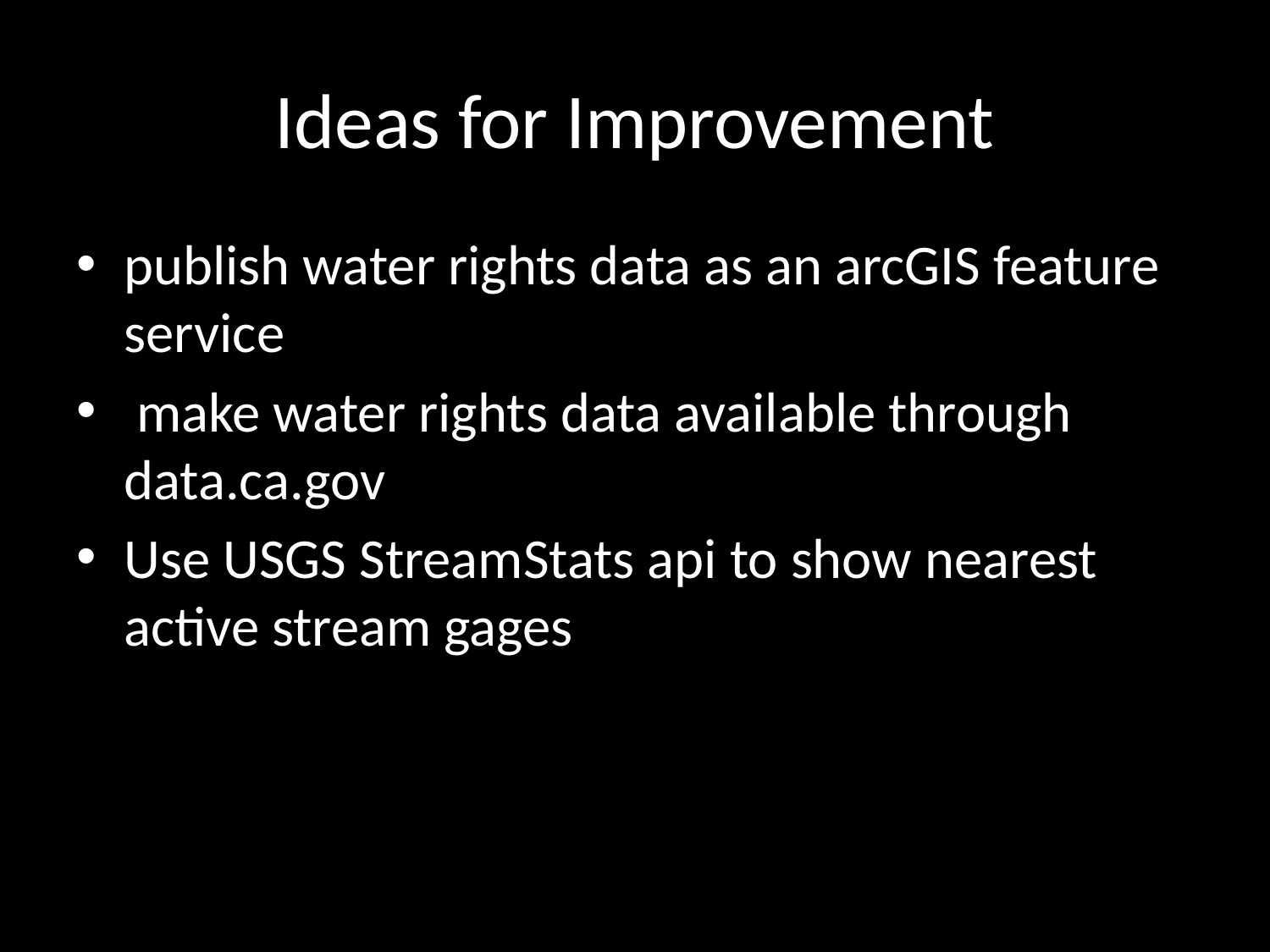

# Ideas for Improvement
publish water rights data as an arcGIS feature service
 make water rights data available through data.ca.gov
Use USGS StreamStats api to show nearest active stream gages